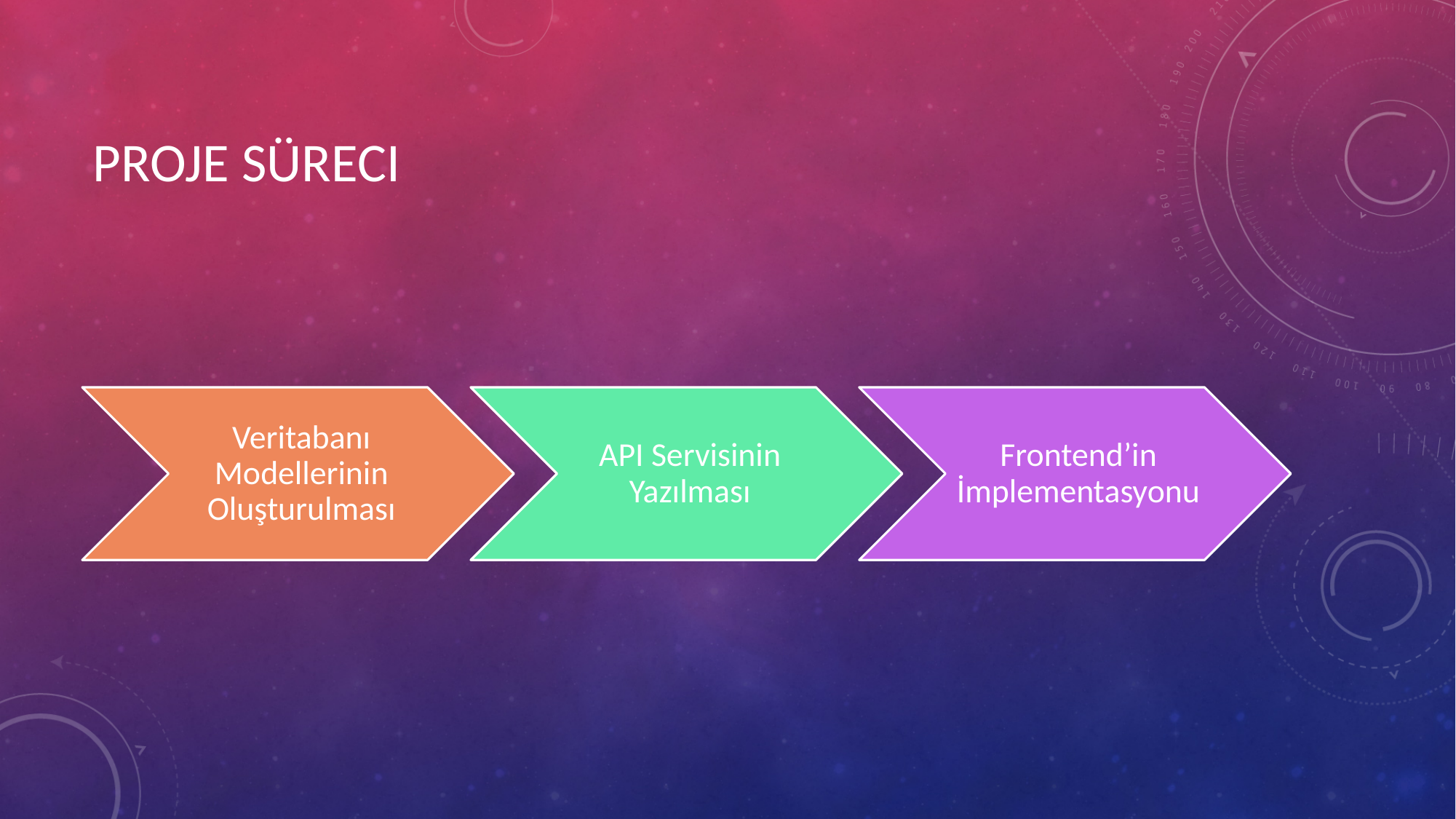

# Proje Süreci
Veritabanı Modellerinin Oluşturulması
API Servisinin Yazılması
Frontend’in İmplementasyonu